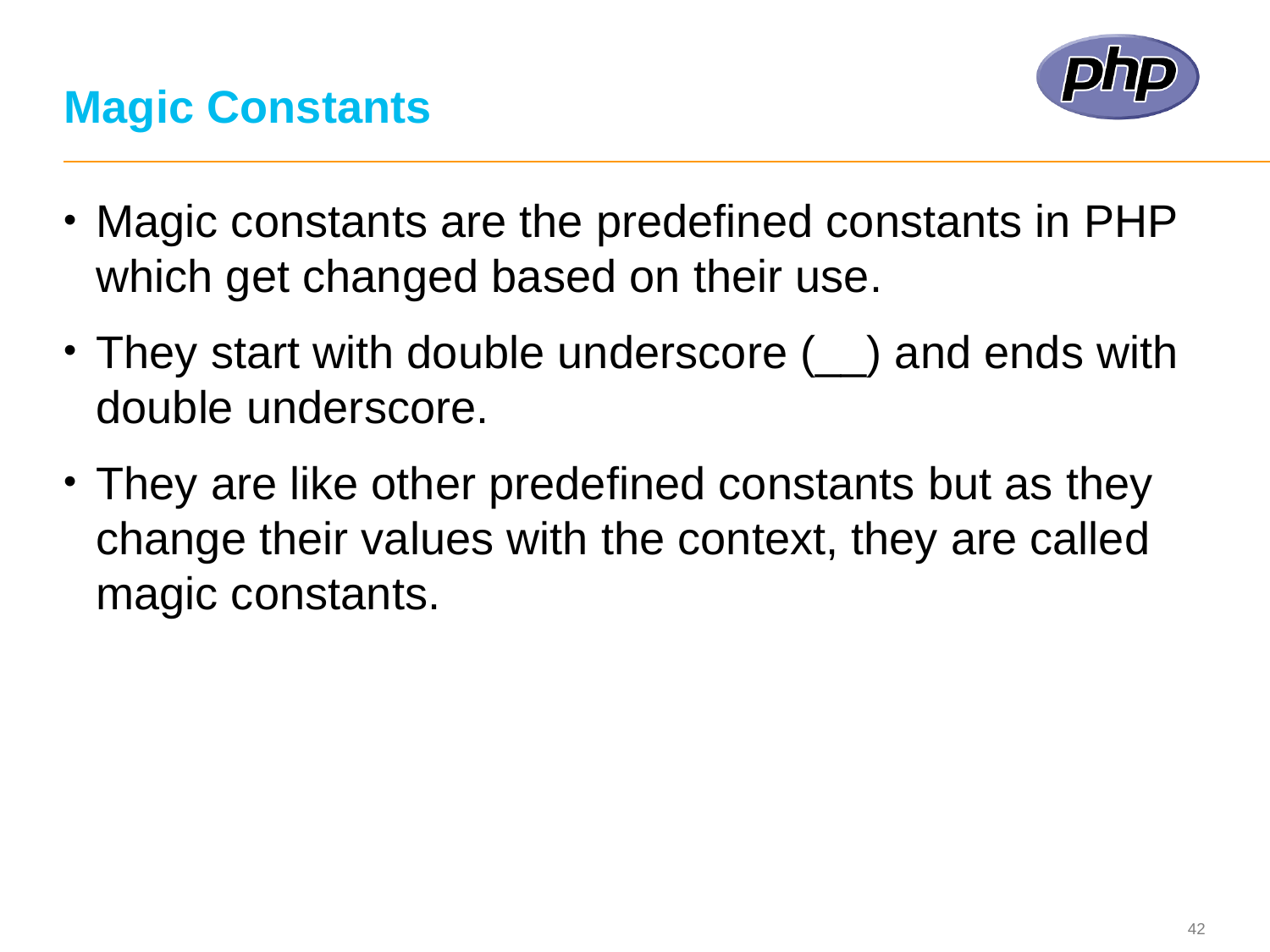

# Magic Constants
Magic constants are the predefined constants in PHP which get changed based on their use.
They start with double underscore (__) and ends with double underscore.
They are like other predefined constants but as they change their values with the context, they are called magic constants.